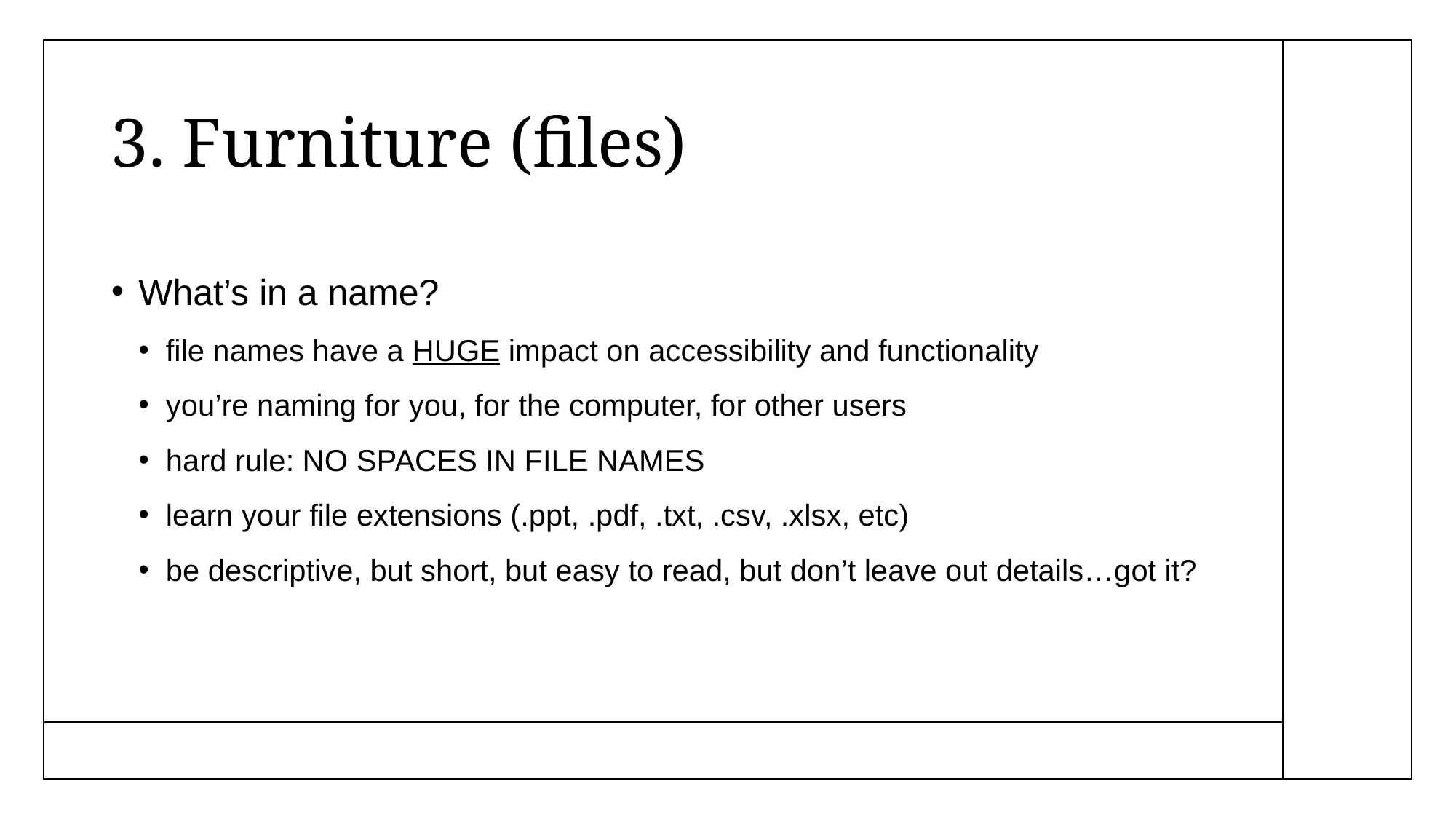

# 3. Furniture (files)
What’s in a name?
file names have a HUGE impact on accessibility and functionality
you’re naming for you, for the computer, for other users
hard rule: NO SPACES IN FILE NAMES
learn your file extensions (.ppt, .pdf, .txt, .csv, .xlsx, etc)
be descriptive, but short, but easy to read, but don’t leave out details…got it?